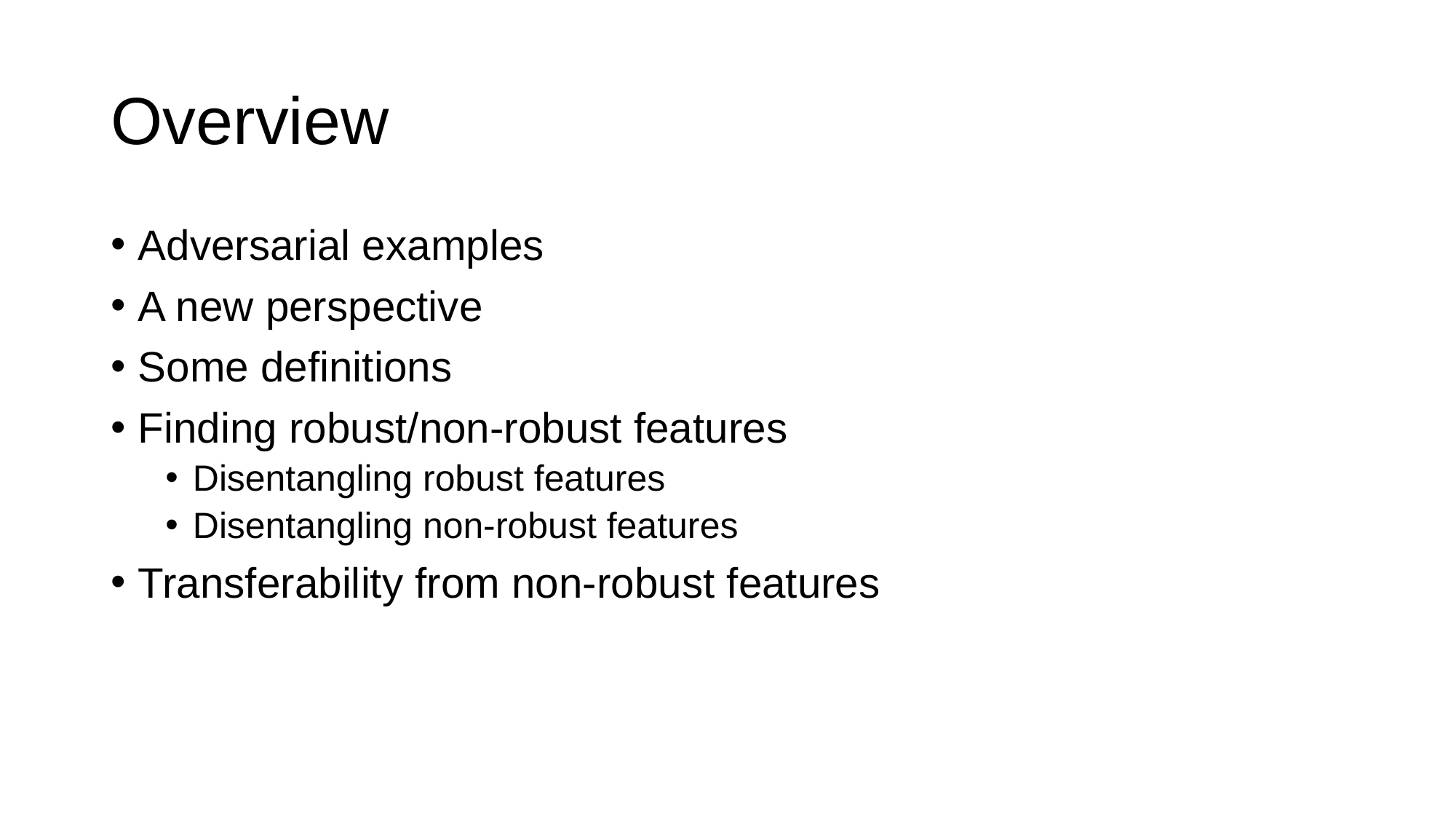

# Overview
Adversarial examples
A new perspective
Some definitions
Finding robust/non-robust features
Disentangling robust features
Disentangling non-robust features
Transferability from non-robust features